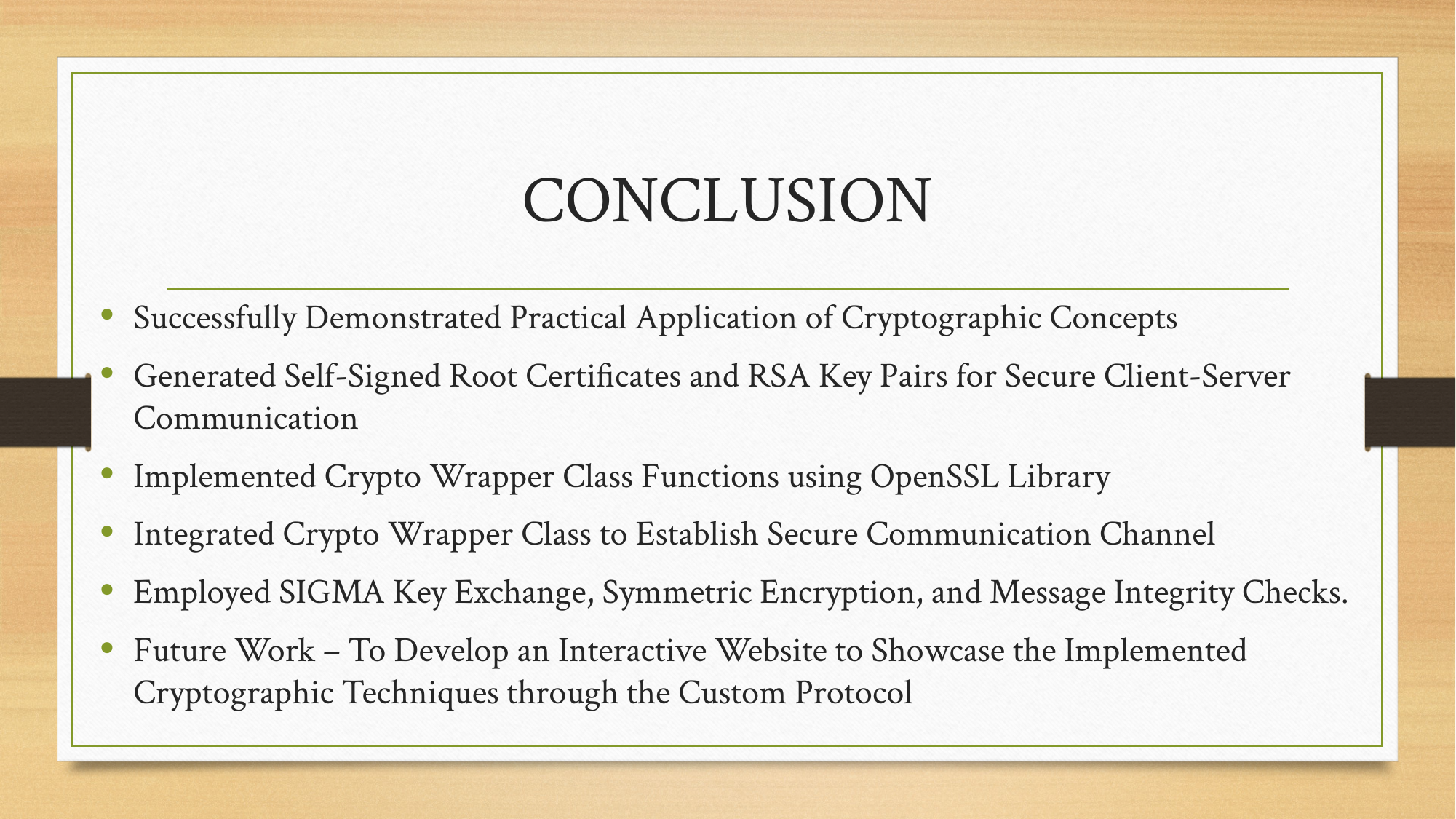

# CONCLUSION
Successfully Demonstrated Practical Application of Cryptographic Concepts
Generated Self-Signed Root Certificates and RSA Key Pairs for Secure Client-Server Communication
Implemented Crypto Wrapper Class Functions using OpenSSL Library
Integrated Crypto Wrapper Class to Establish Secure Communication Channel
Employed SIGMA Key Exchange, Symmetric Encryption, and Message Integrity Checks.
Future Work – To Develop an Interactive Website to Showcase the Implemented Cryptographic Techniques through the Custom Protocol